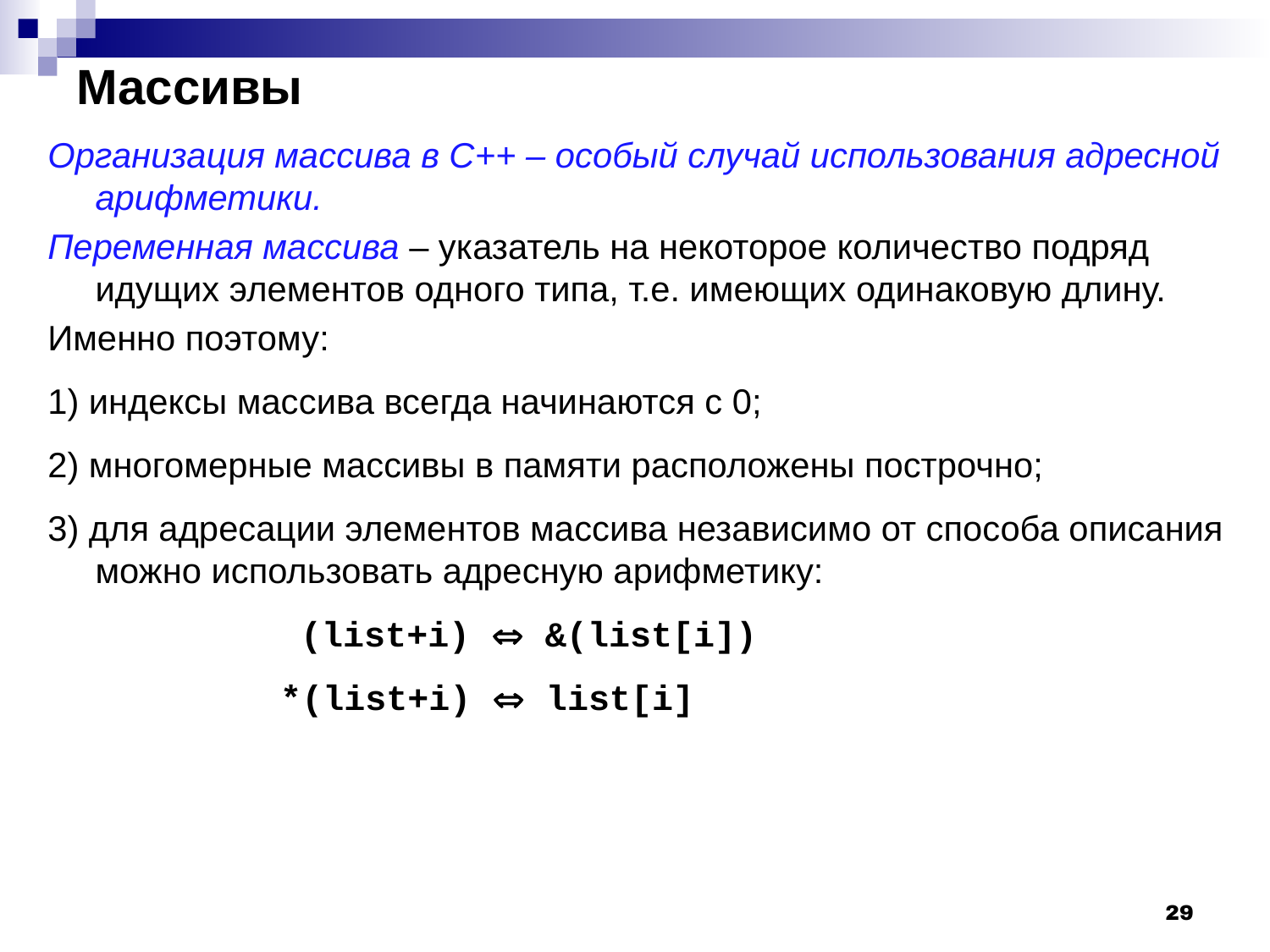

# Массивы
Организация массива в С++ – особый случай использования адресной арифметики.
Переменная массива – указатель на некоторое количество подряд идущих элементов одного типа, т.е. имеющих одинаковую длину.
Именно поэтому:
1) индексы массива всегда начинаются с 0;
2) многомерные массивы в памяти расположены построчно;
3) для адресации элементов массива независимо от способа описания можно использовать адресную арифметику:
                          (list+i) ⇔ &(list[i])
           *(list+i) ⇔ list[i]
29